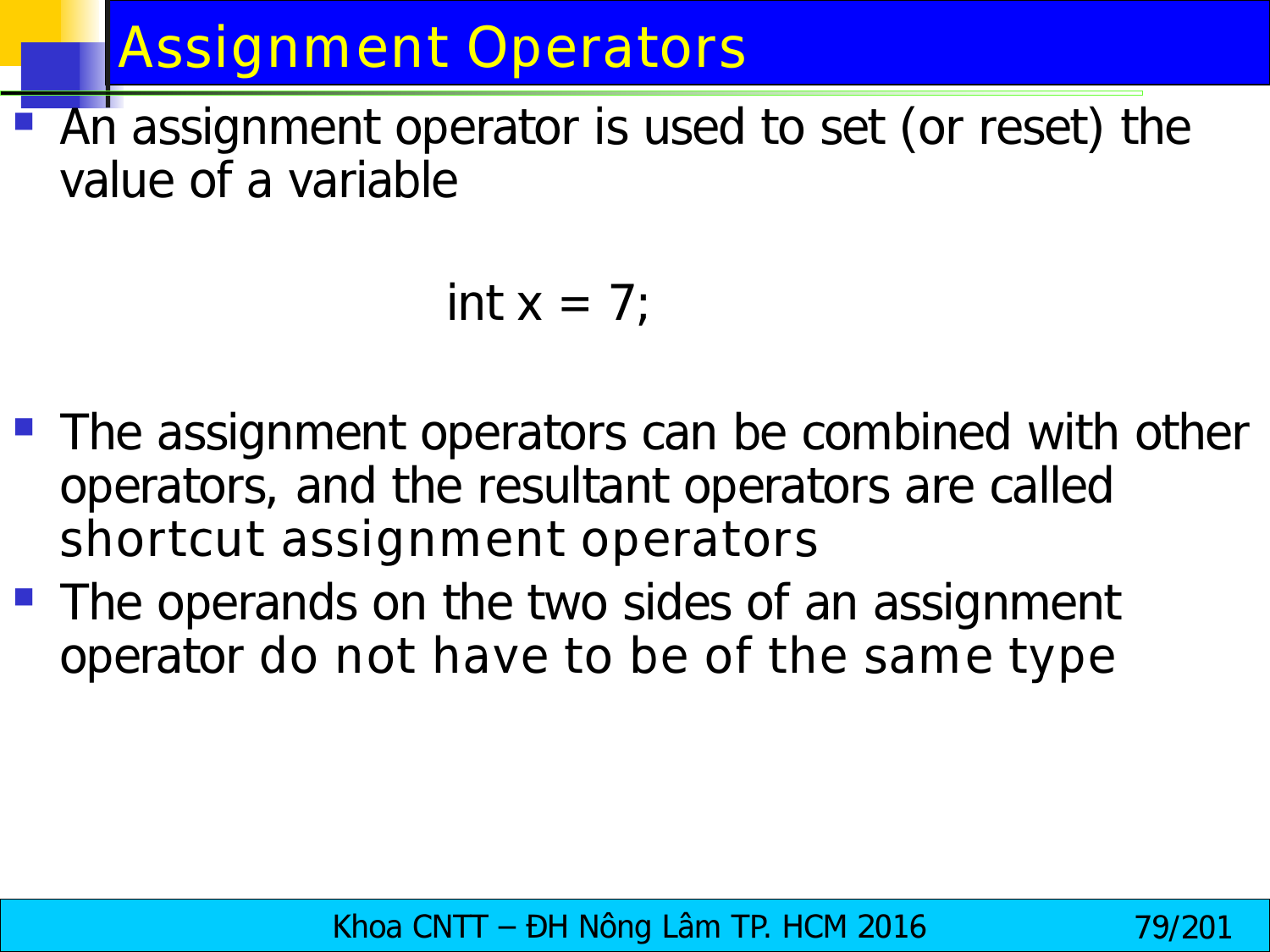

# Assignment Operators
An assignment operator is used to set (or reset) the value of a variable

The assignment operators can be combined with other operators, and the resultant operators are called shortcut assignment operators
The operands on the two sides of an assignment operator do not have to be of the same type
int x = 7;